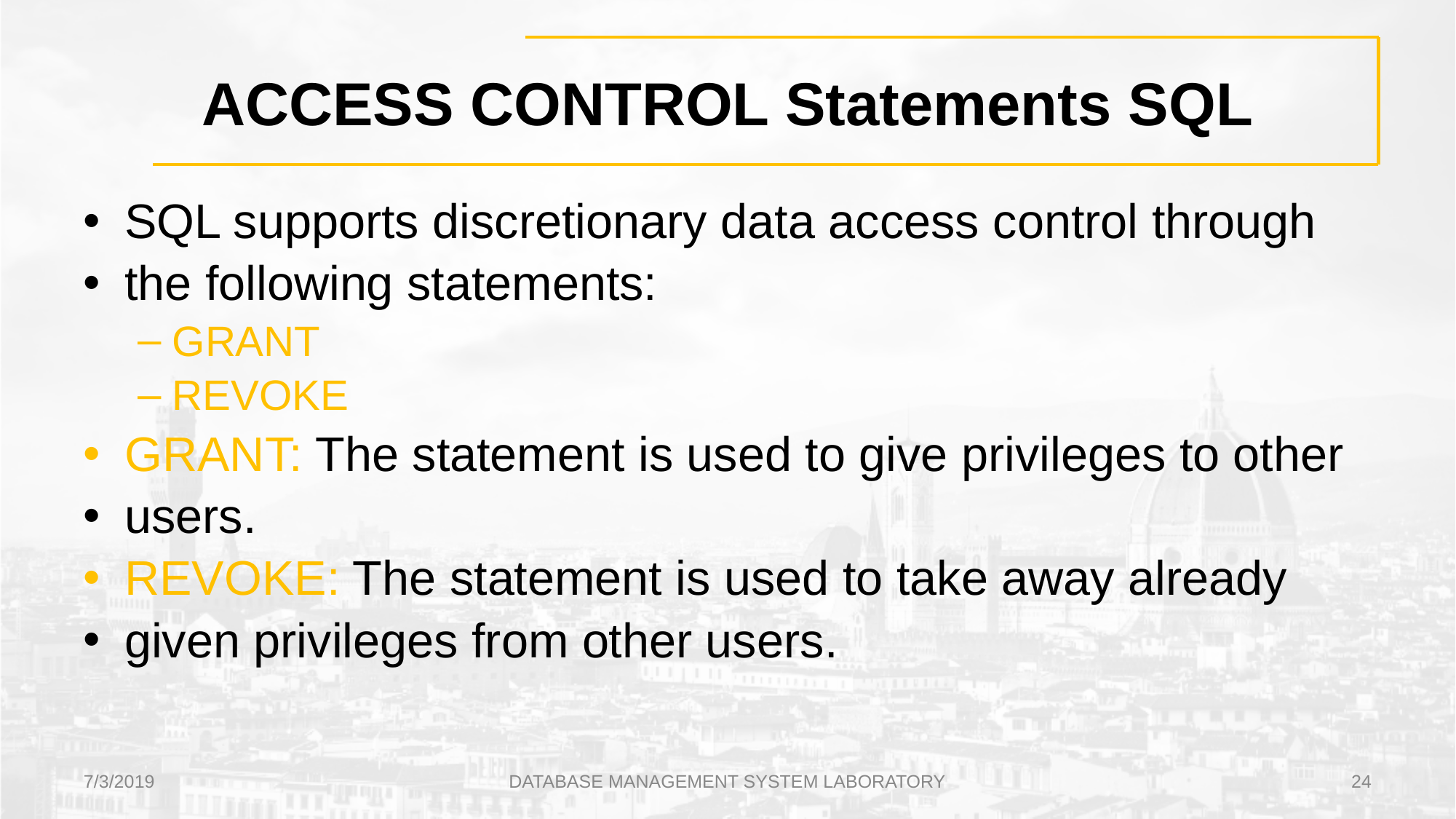

# ACCESS CONTROL Statements SQL
SQL supports discretionary data access control through
the following statements:
GRANT
REVOKE
GRANT: The statement is used to give privileges to other
users.
REVOKE: The statement is used to take away already
given privileges from other users.
7/3/2019
DATABASE MANAGEMENT SYSTEM LABORATORY
24